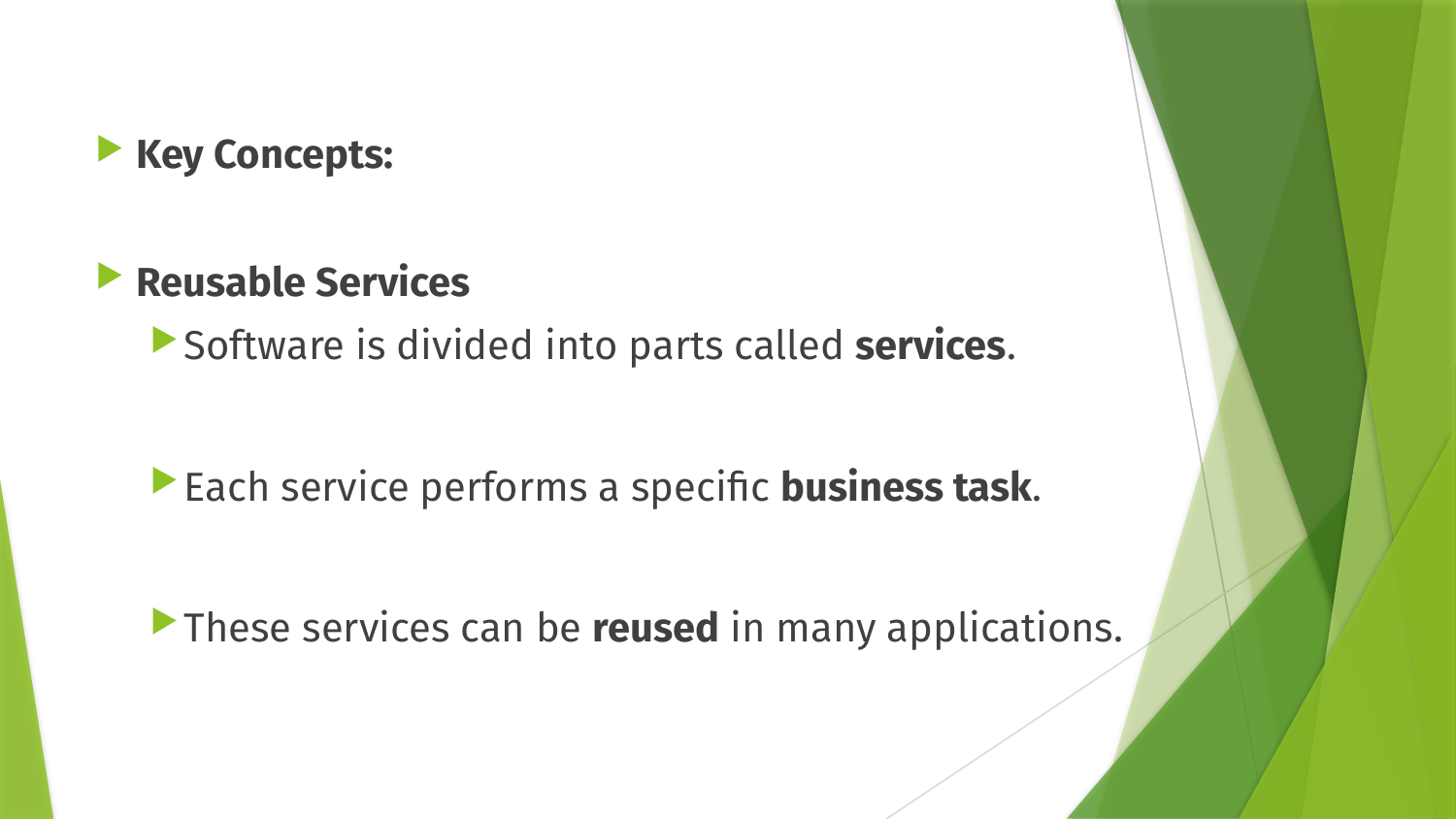

Key Concepts:

Reusable Services
Software is divided into parts called services.

Each service performs a specific business task.

These services can be reused in many applications.